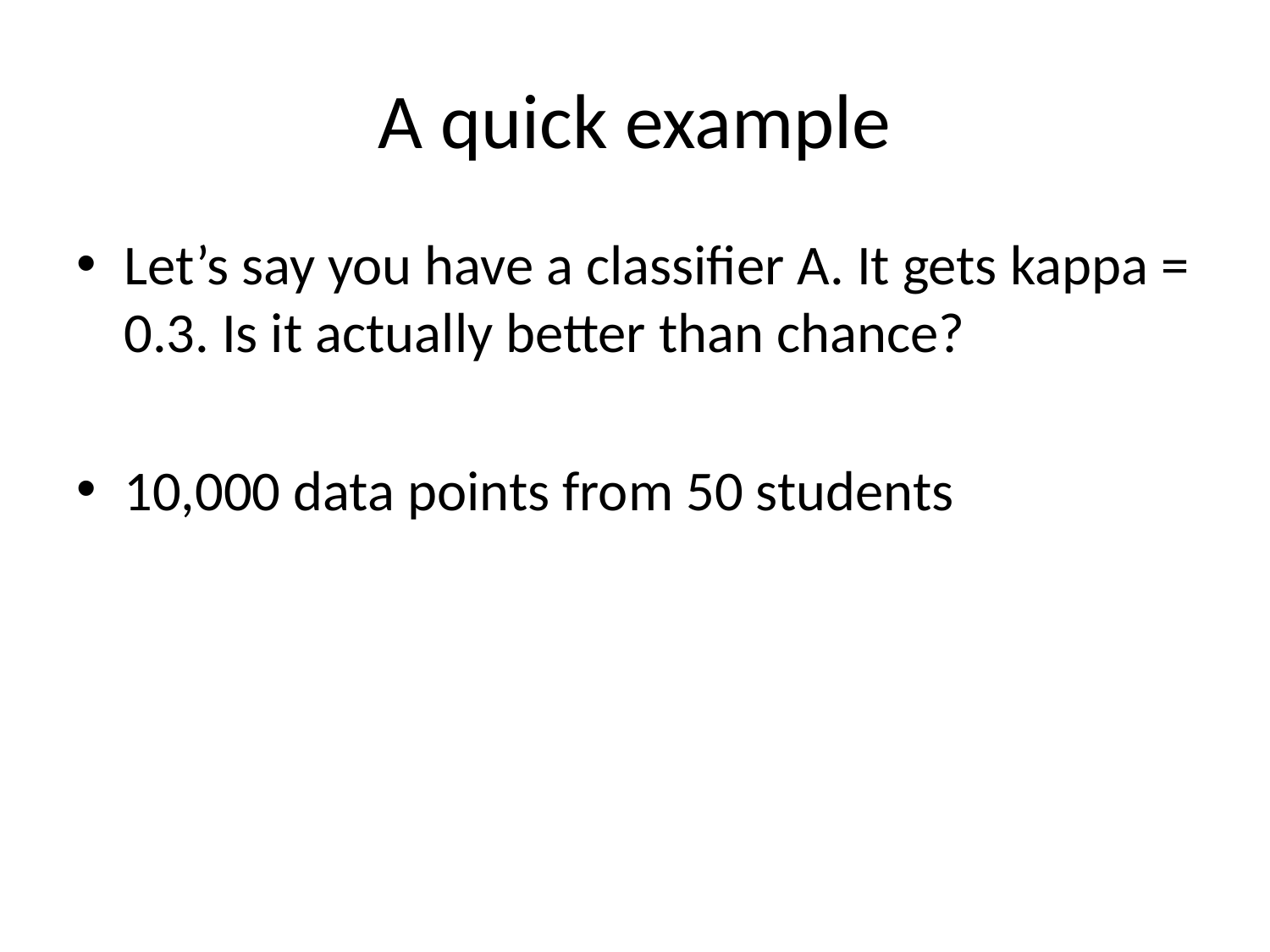

# A quick example
Let’s say you have a classifier A. It gets kappa = 0.3. Is it actually better than chance?

10,000 data points from 50 students